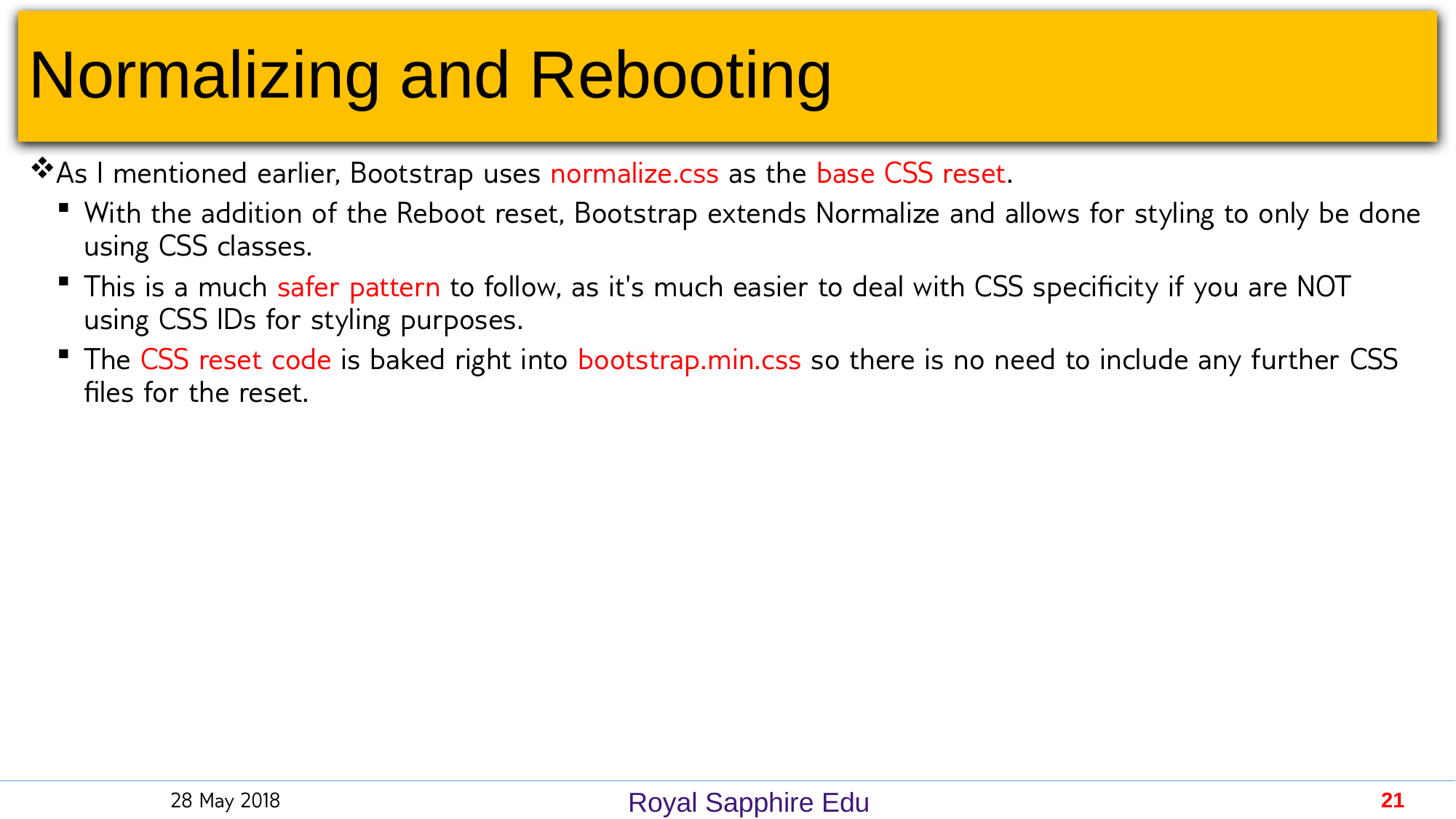

# Normalizing and Rebooting
As I mentioned earlier, Bootstrap uses normalize.css as the base CSS reset.
With the addition of the Reboot reset, Bootstrap extends Normalize and allows for styling to only be done using CSS classes.
This is a much safer pattern to follow, as it's much easier to deal with CSS specificity if you are NOT using CSS IDs for styling purposes.
The CSS reset code is baked right into bootstrap.min.css so there is no need to include any further CSS files for the reset.
28 May 2018
21